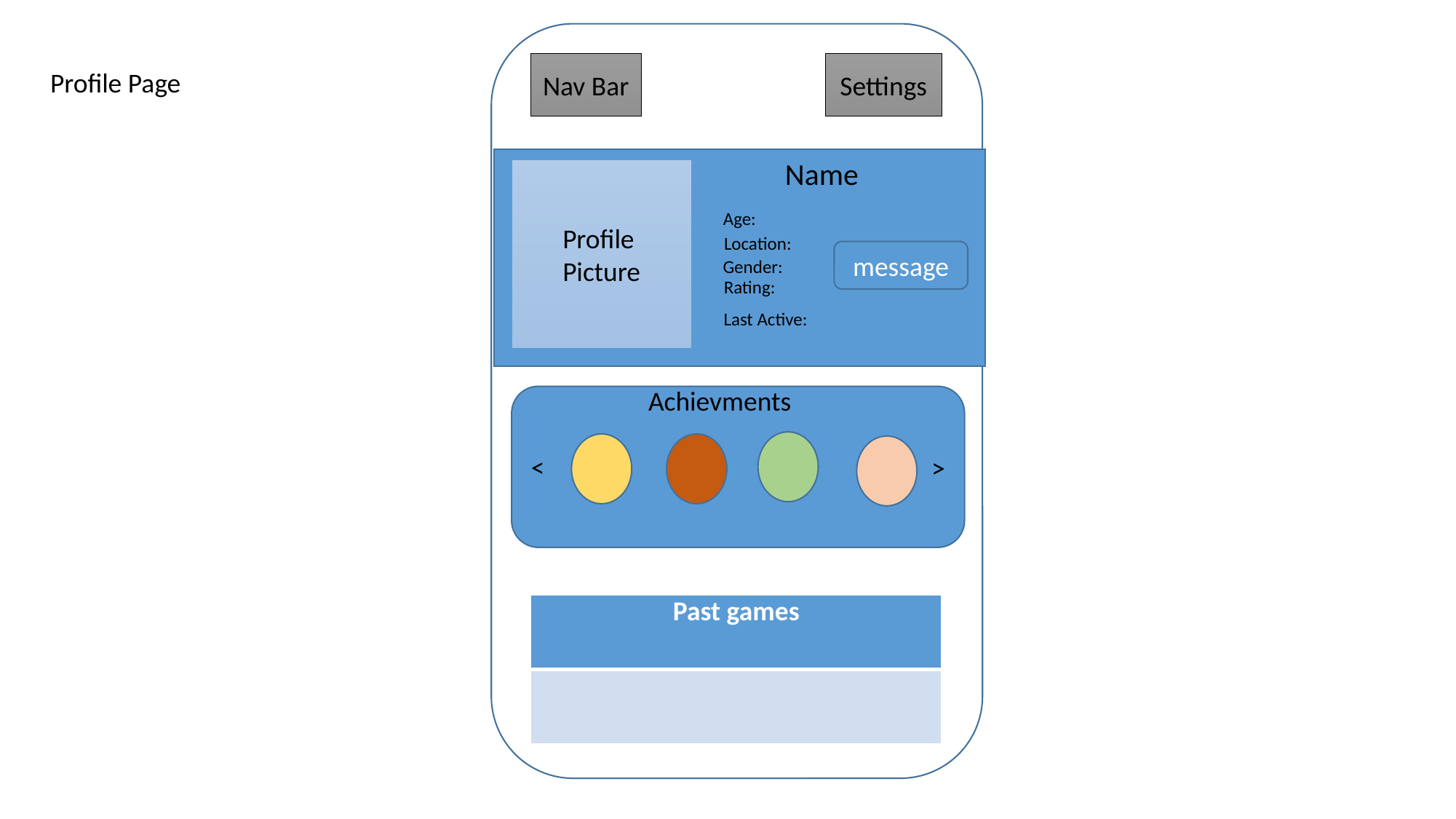

Nav Bar
Settings
Profile Page

Name
Profile
Picture
Age:
Location:
message
Gender:
Rating:
Last Active:
Achievments

<
>
| Past games |
| --- |
|  |